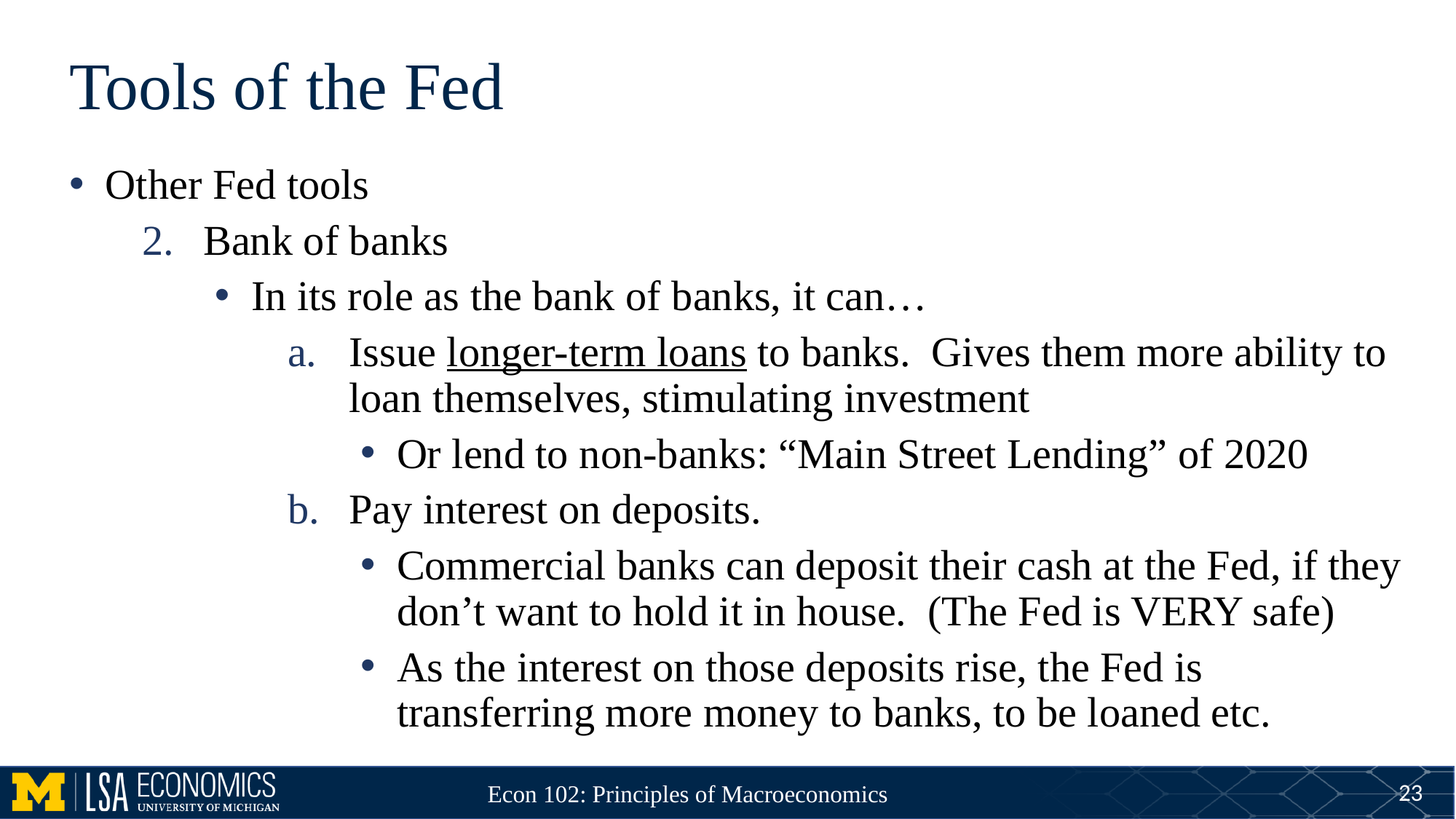

# Tools of the Fed
Other Fed tools
Bank of banks
In its role as the bank of banks, it can…
Issue longer-term loans to banks.  Gives them more ability to loan themselves, stimulating investment
Or lend to non-banks: “Main Street Lending” of 2020
Pay interest on deposits.
Commercial banks can deposit their cash at the Fed, if they don’t want to hold it in house.  (The Fed is VERY safe)
As the interest on those deposits rise, the Fed is transferring more money to banks, to be loaned etc.
23
Econ 102: Principles of Macroeconomics